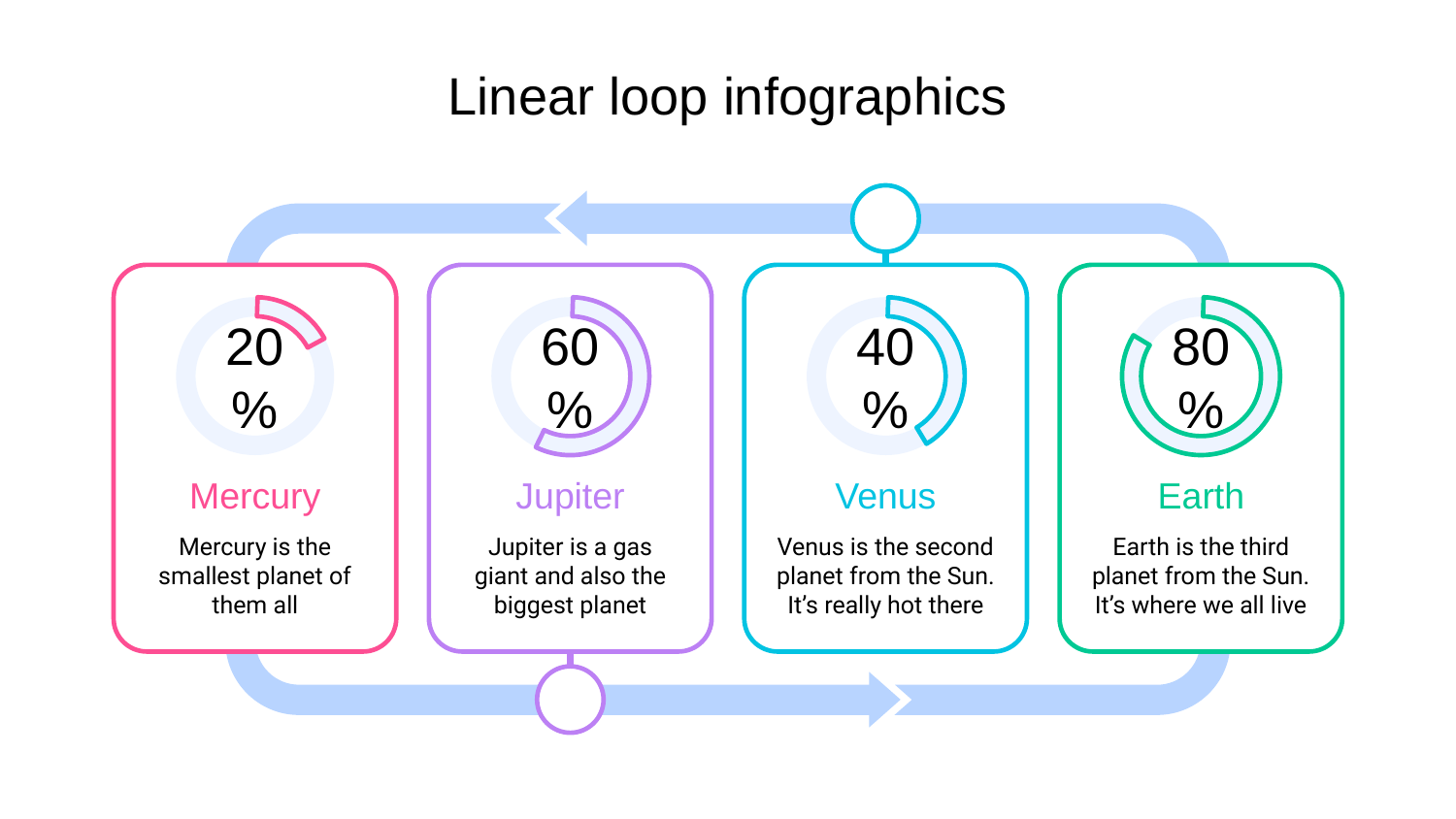

# Linear loop infographics

20%

60%

40%

80%
Mercury
Mercury is the smallest planet of them all
Jupiter
Jupiter is a gas giant and also the biggest planet
Earth
Earth is the third planet from the Sun. It’s where we all live
Venus
Venus is the second planet from the Sun. It’s really hot there